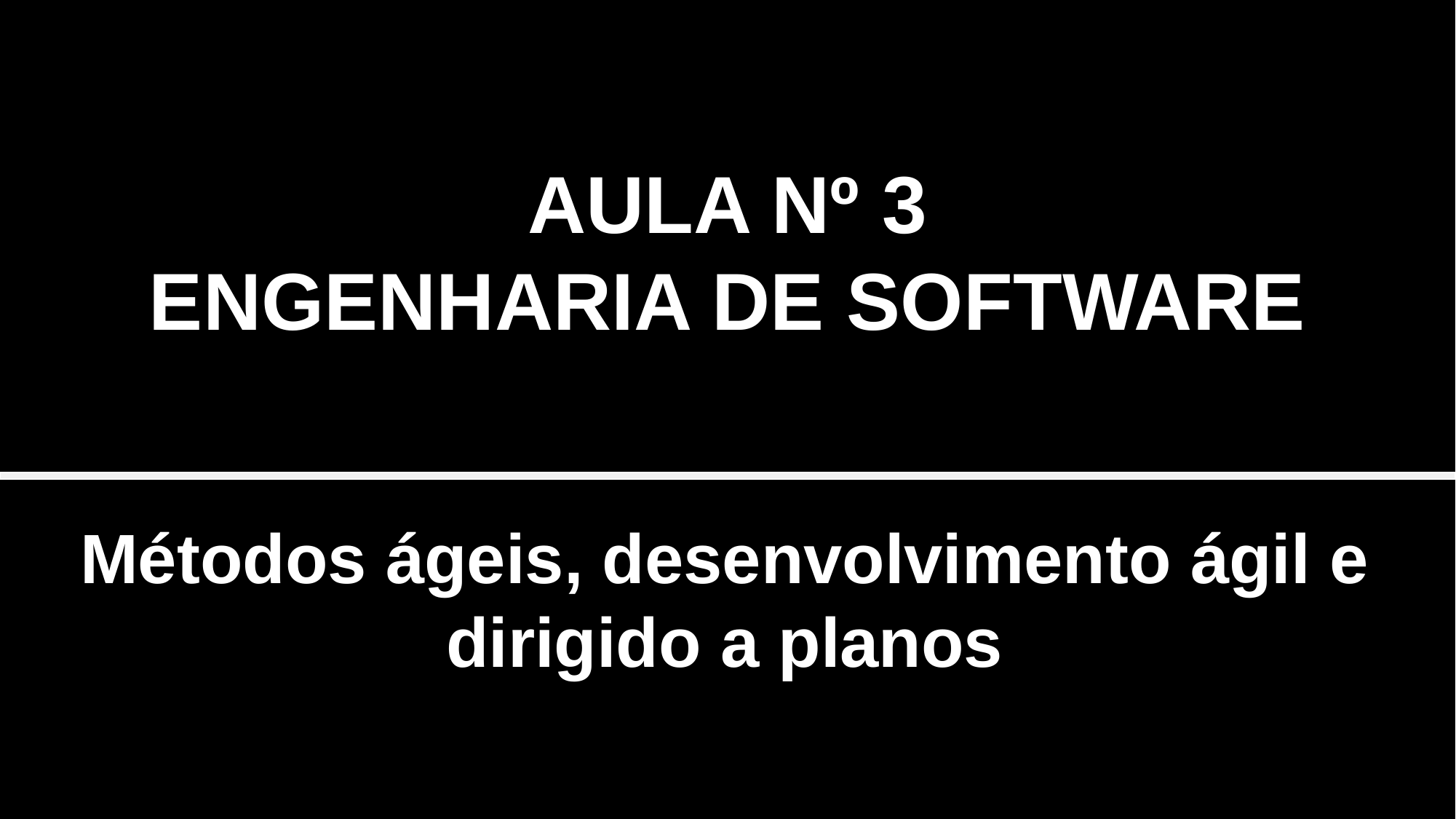

AULA Nº 3
ENGENHARIA DE SOFTWARE

Métodos ágeis, desenvolvimento ágil e dirigido a planos